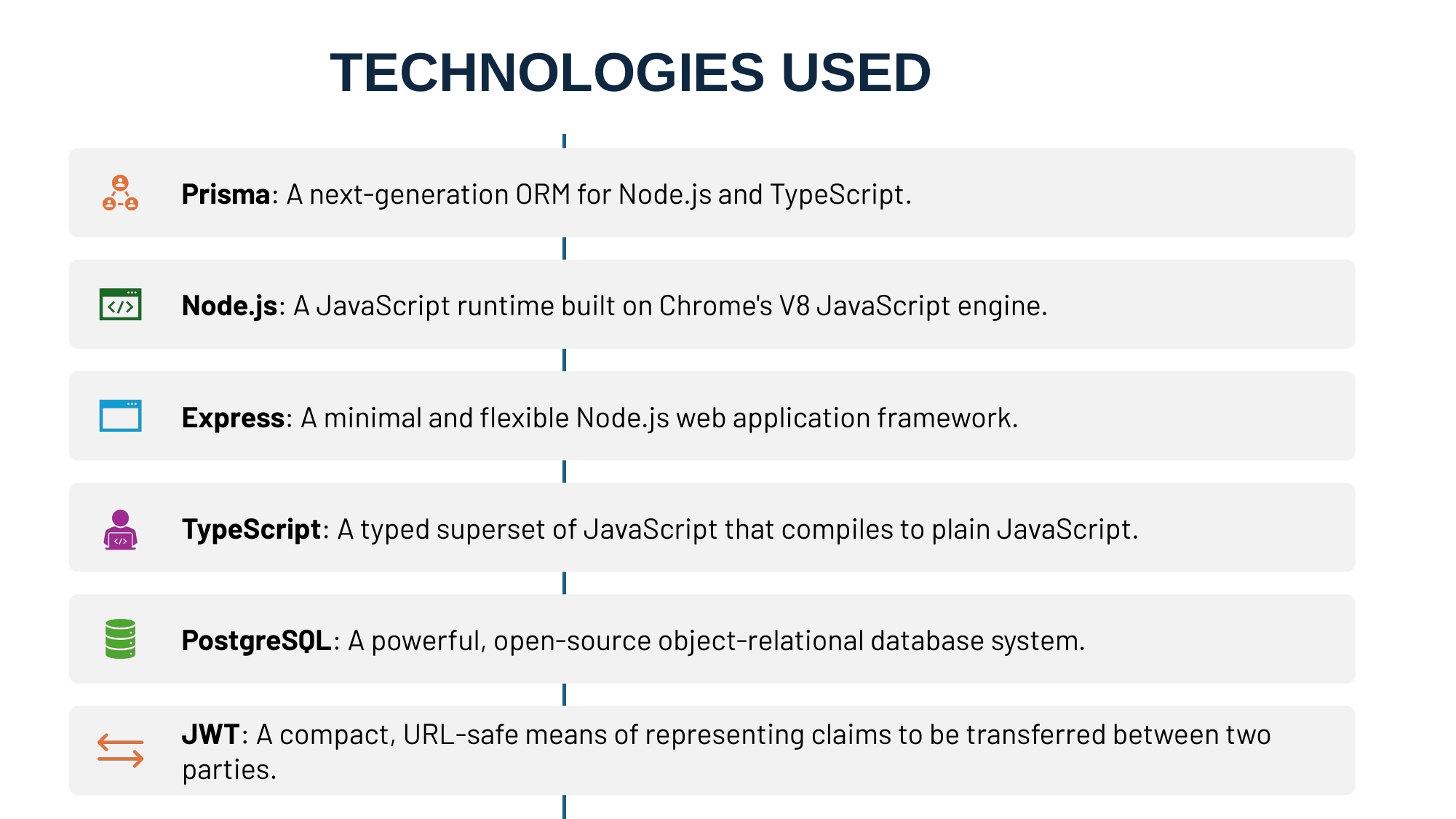

# TECHNOLOGIES USED
Prisma: A next-generation ORM for Node.js and TypeScript.
Node.js: A JavaScript runtime built on Chrome's V8 JavaScript engine.
Express: A minimal and flexible Node.js web application framework.
TypeScript: A typed superset of JavaScript that compiles to plain JavaScript.
PostgreSQL: A powerful, open-source object-relational database system.
JWT: A compact, URL-safe means of representing claims to be transferred between two parties.